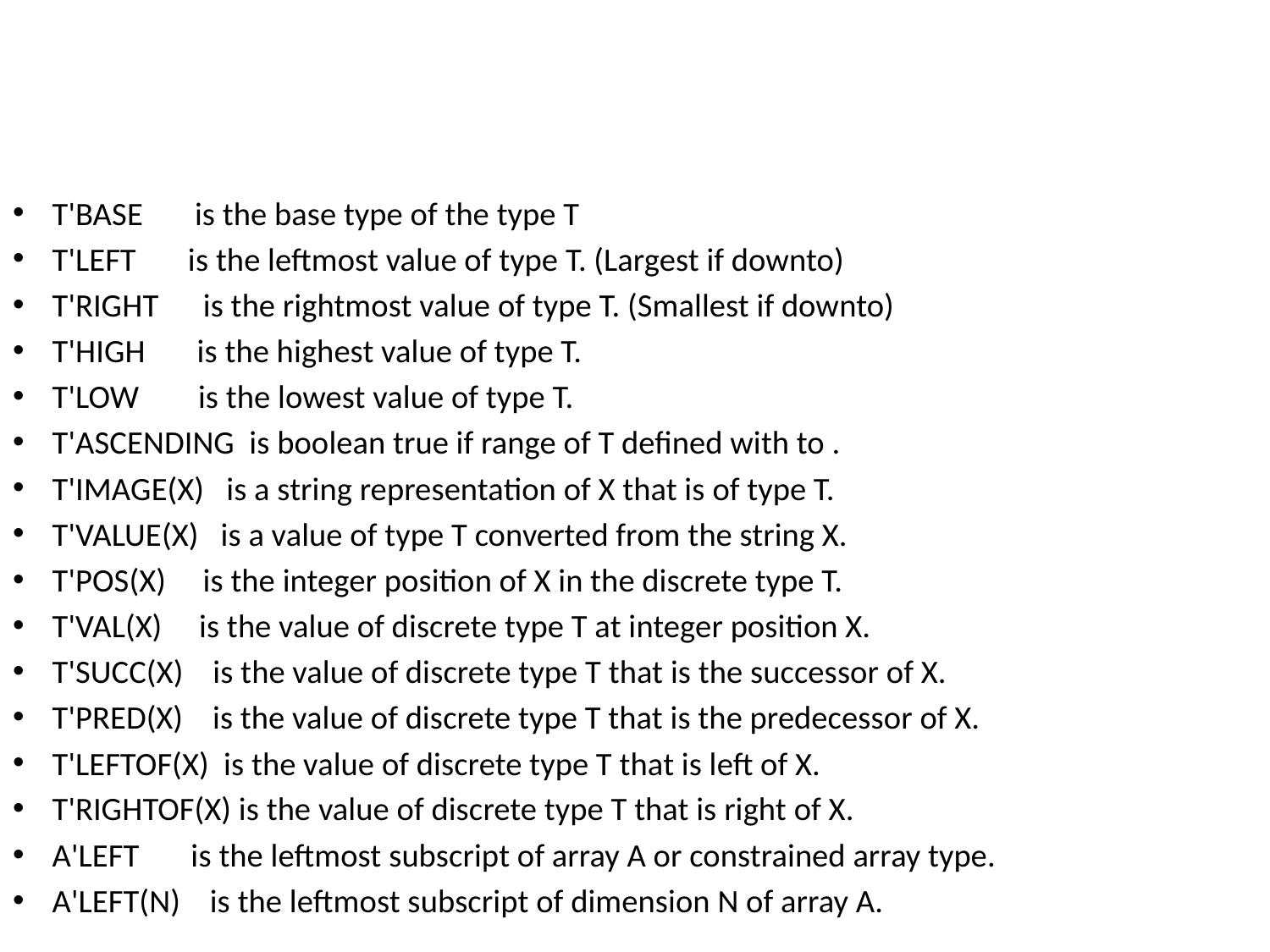

#
T'BASE       is the base type of the type T
T'LEFT       is the leftmost value of type T. (Largest if downto)
T'RIGHT      is the rightmost value of type T. (Smallest if downto)
T'HIGH       is the highest value of type T.
T'LOW        is the lowest value of type T.
T'ASCENDING  is boolean true if range of T defined with to .
T'IMAGE(X)   is a string representation of X that is of type T.
T'VALUE(X)   is a value of type T converted from the string X.
T'POS(X)     is the integer position of X in the discrete type T.
T'VAL(X)     is the value of discrete type T at integer position X.
T'SUCC(X)    is the value of discrete type T that is the successor of X.
T'PRED(X)    is the value of discrete type T that is the predecessor of X.
T'LEFTOF(X)  is the value of discrete type T that is left of X.
T'RIGHTOF(X) is the value of discrete type T that is right of X.
A'LEFT       is the leftmost subscript of array A or constrained array type.
A'LEFT(N)    is the leftmost subscript of dimension N of array A.